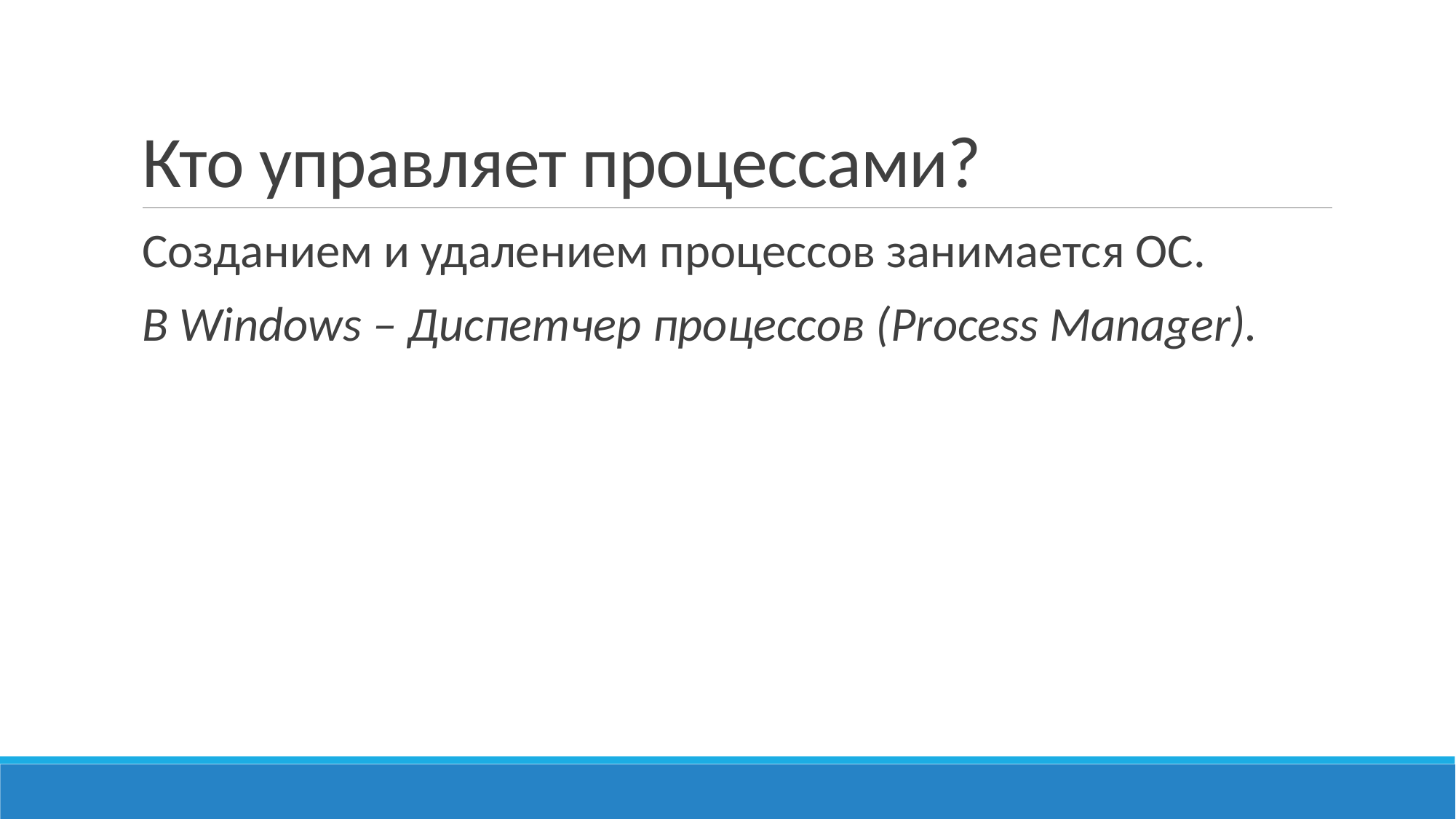

# Кто управляет процессами?
Созданием и удалением процессов занимается ОС.
В Windows – Диспетчер процессов (Process Manager).